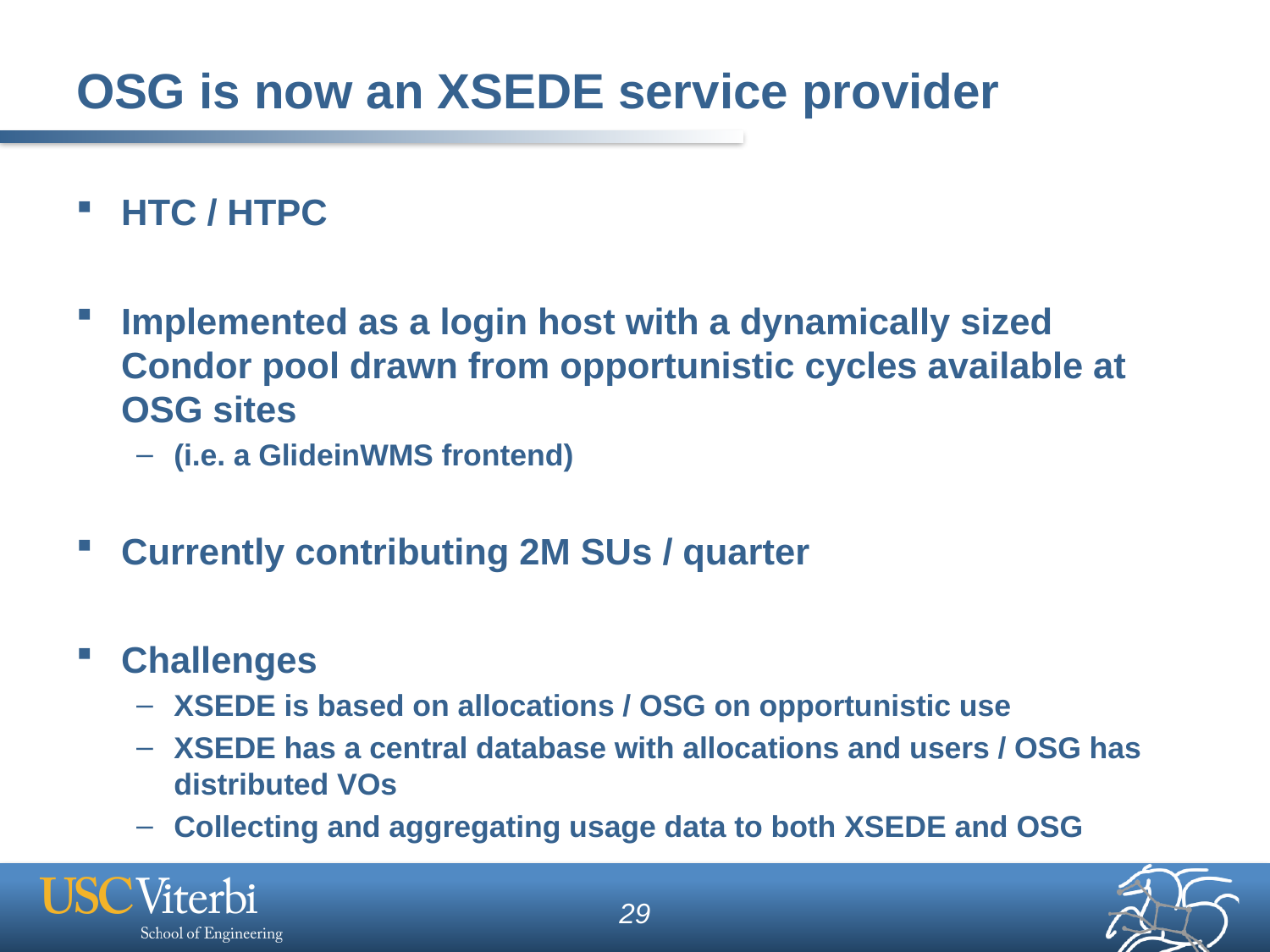

# OSG is now an XSEDE service provider
HTC / HTPC
Implemented as a login host with a dynamically sized Condor pool drawn from opportunistic cycles available at OSG sites
(i.e. a GlideinWMS frontend)
Currently contributing 2M SUs / quarter
Challenges
XSEDE is based on allocations / OSG on opportunistic use
XSEDE has a central database with allocations and users / OSG has distributed VOs
Collecting and aggregating usage data to both XSEDE and OSG